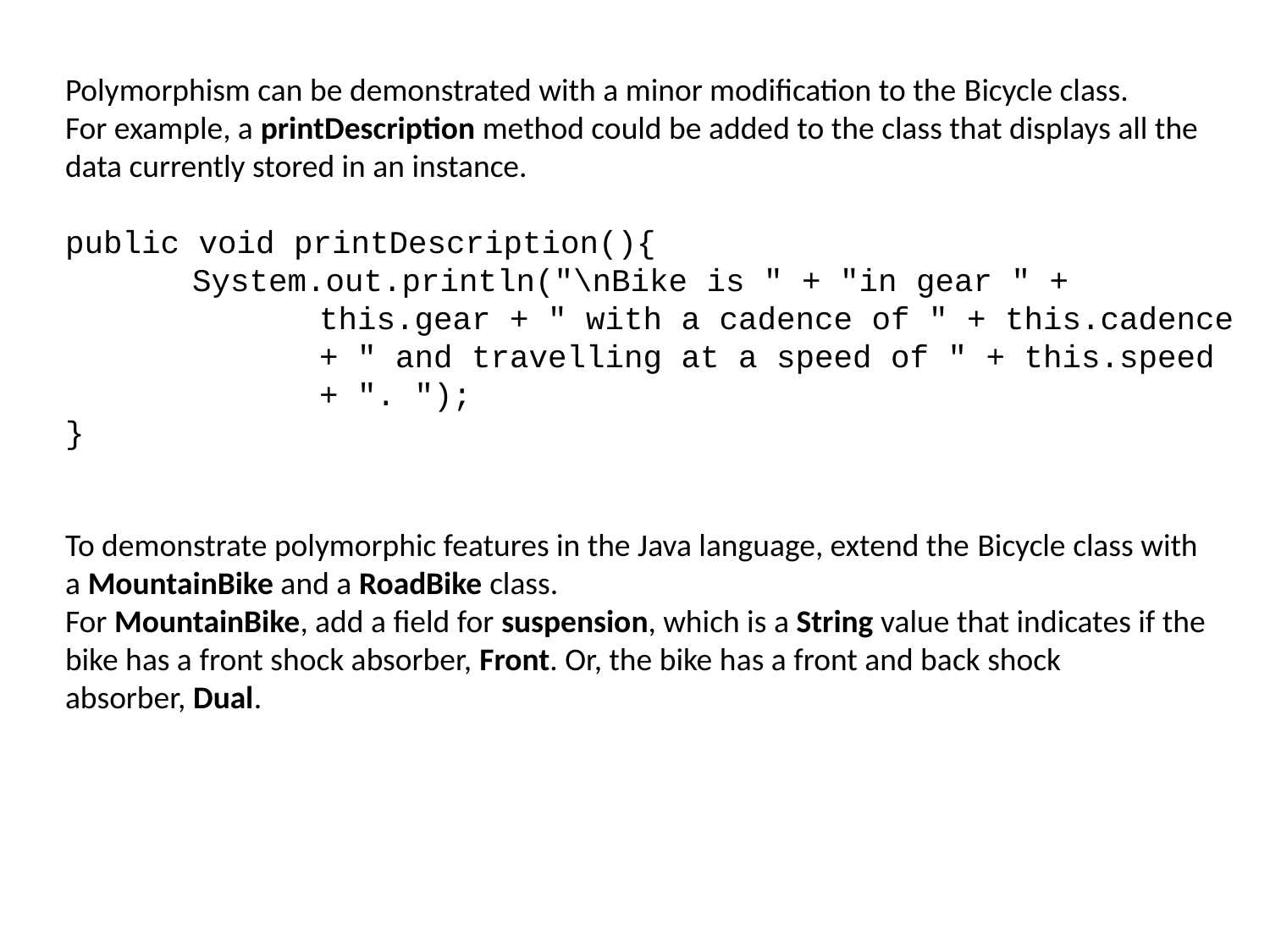

Polymorphism can be demonstrated with a minor modification to the Bicycle class.
For example, a printDescription method could be added to the class that displays all the data currently stored in an instance.

public void printDescription(){
	System.out.println("\nBike is " + "in gear " + 			this.gear + " with a cadence of " + this.cadence 		+ " and travelling at a speed of " + this.speed 		+ ". ");
}

To demonstrate polymorphic features in the Java language, extend the Bicycle class with a MountainBike and a RoadBike class.
For MountainBike, add a field for suspension, which is a String value that indicates if the bike has a front shock absorber, Front. Or, the bike has a front and back shock absorber, Dual.